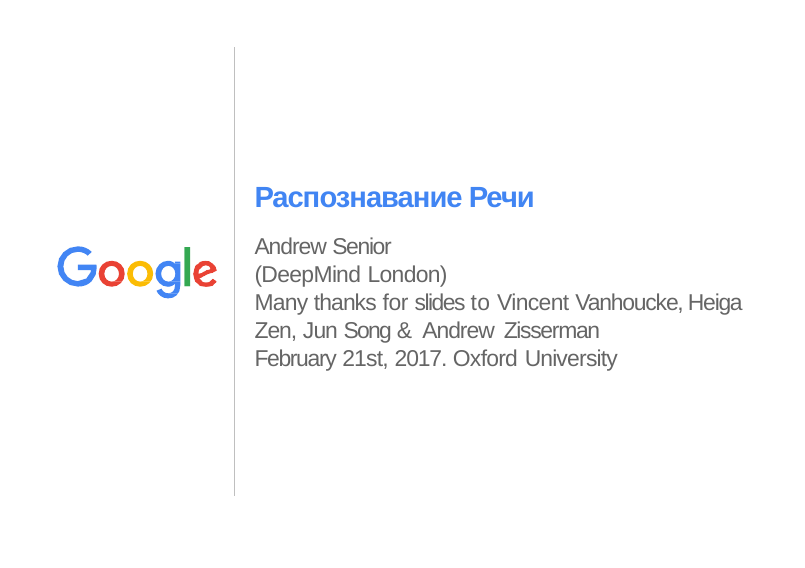

# Распознавание Речи
Andrew Senior  (DeepMind London)
Many thanks for slides to Vincent Vanhoucke, Heiga  Zen, Jun Song & Andrew Zisserman
February 21st, 2017. Oxford University